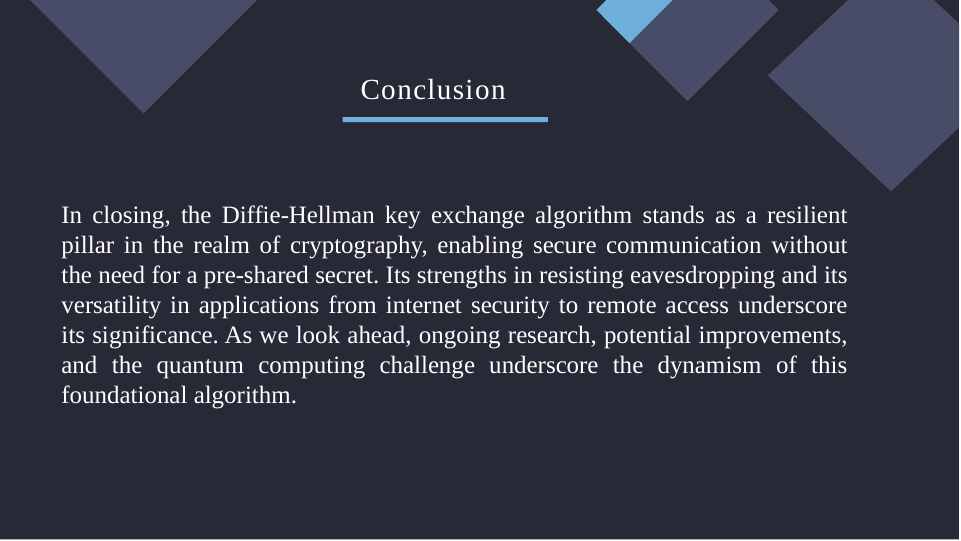

# Conclusion

In closing, the Diffie-Hellman key exchange algorithm stands as a resilient pillar in the realm of cryptography, enabling secure communication without the need for a pre-shared secret. Its strengths in resisting eavesdropping and its versatility in applications from internet security to remote access underscore its significance. As we look ahead, ongoing research, potential improvements, and the quantum computing challenge underscore the dynamism of this foundational algorithm.